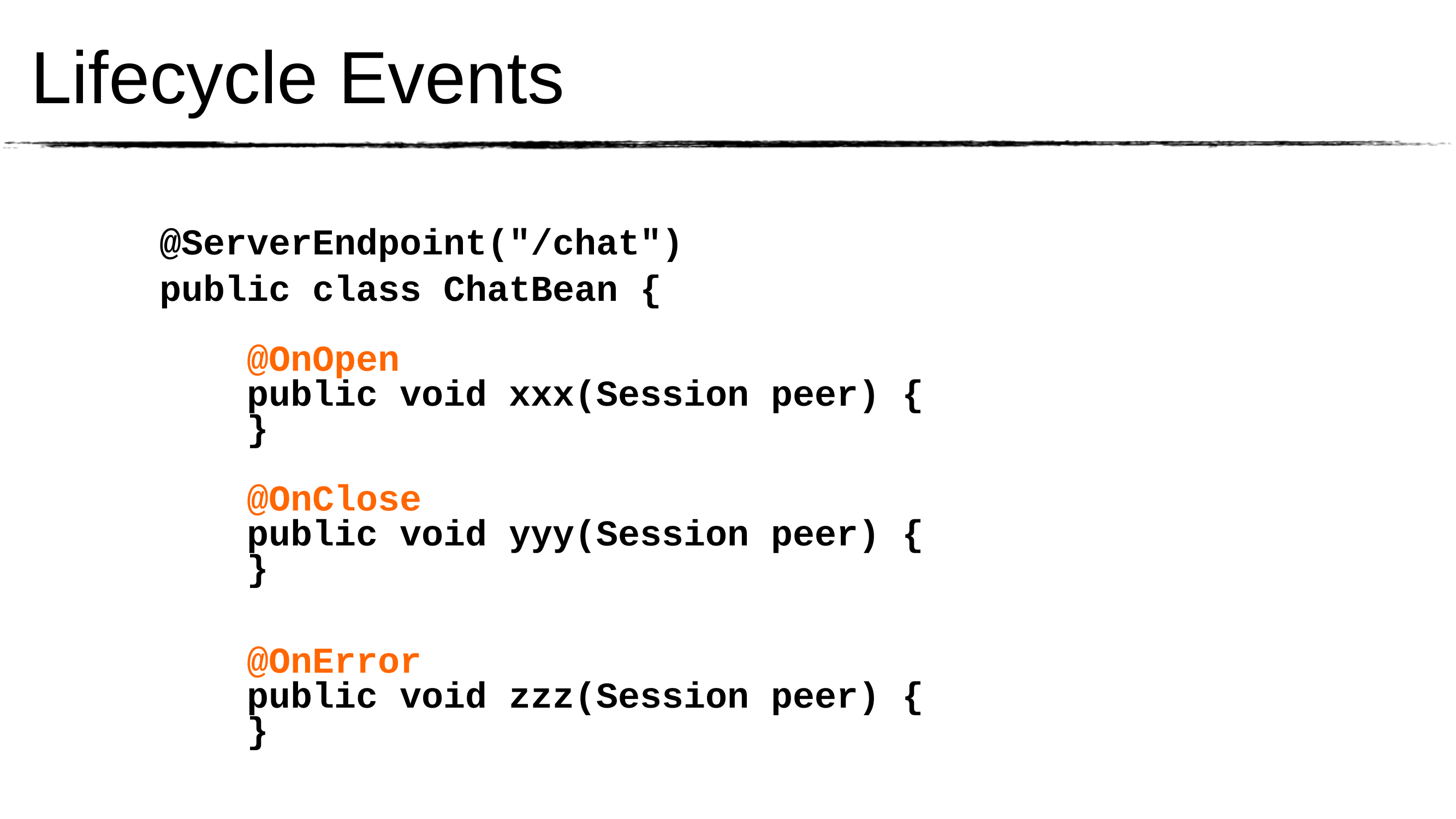

# Lifecycle Events
@ServerEndpoint("/chat")
public class ChatBean {
    @OnOpen
    public void xxx(Session peer) {
    }
    @OnClose
    public void yyy(Session peer) {
    }

    @OnError
    public void zzz(Session peer) {
    }